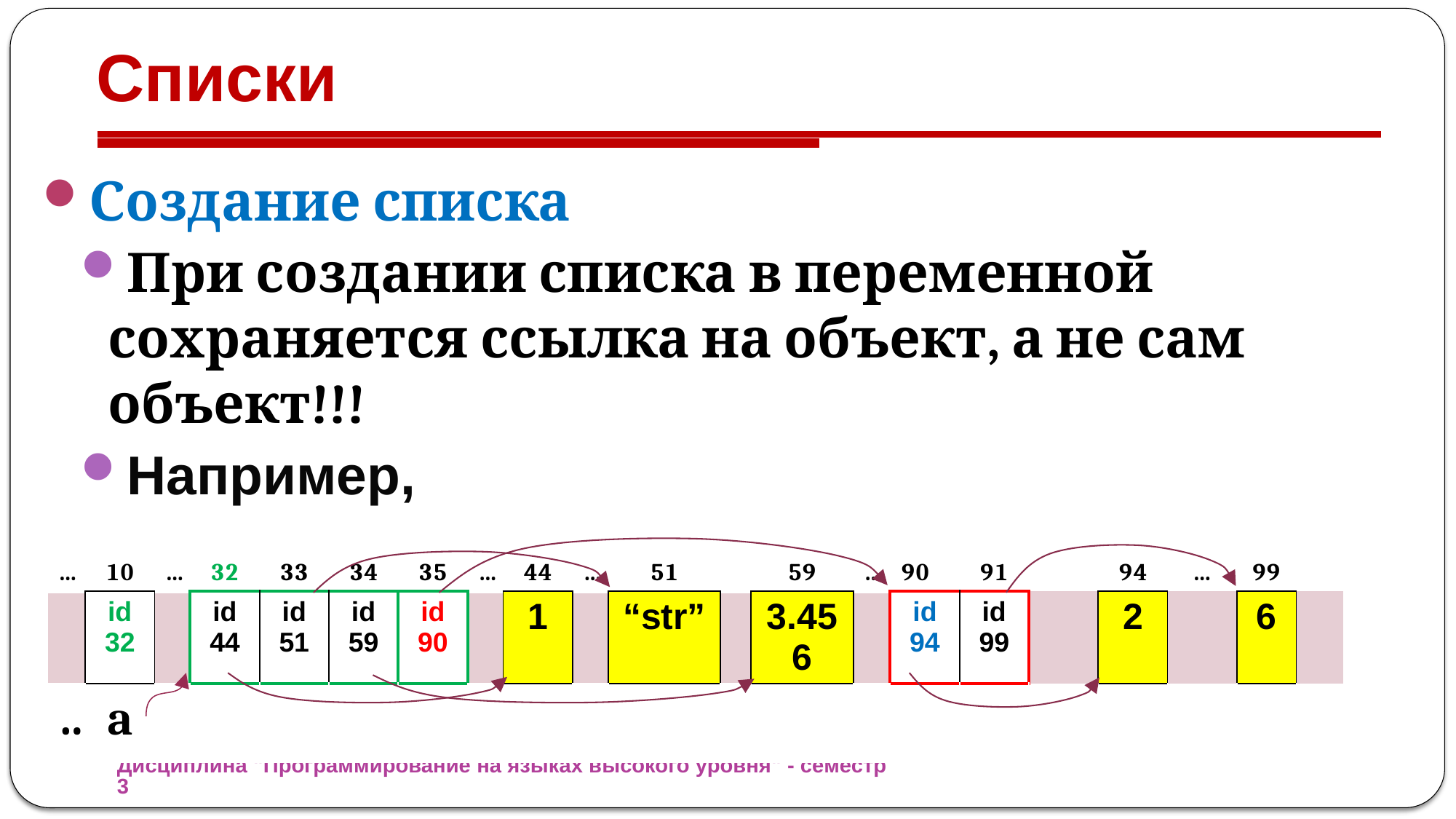

# Списки
Создание списка
При создании списка в переменной сохраняется ссылка на объект, а не сам объект!!!
Например,
a = [1,  “str”, 3.456, (2, 6)]

| … | 10 | … | 32 | 33 | 34 | 35 | … | 44 | … | 51 |  | 59 | … | 90 | 91 |  | 94 | … | 99 |  |
| --- | --- | --- | --- | --- | --- | --- | --- | --- | --- | --- | --- | --- | --- | --- | --- | --- | --- | --- | --- | --- |
|  | id 32 |  | id 44 | id 51 | id 59 | id 90 |  | 1 |  | “str” |  | 3.456 |  | id 94 | id 99 |  | 2 |  | 6 |  |
| … | a |  |  |  |  |  |  |  |  |  |  |  |  |  |  |  |  |  |  |  |

Дисциплина "Программирование на языках высокого уровня" - семестр 3